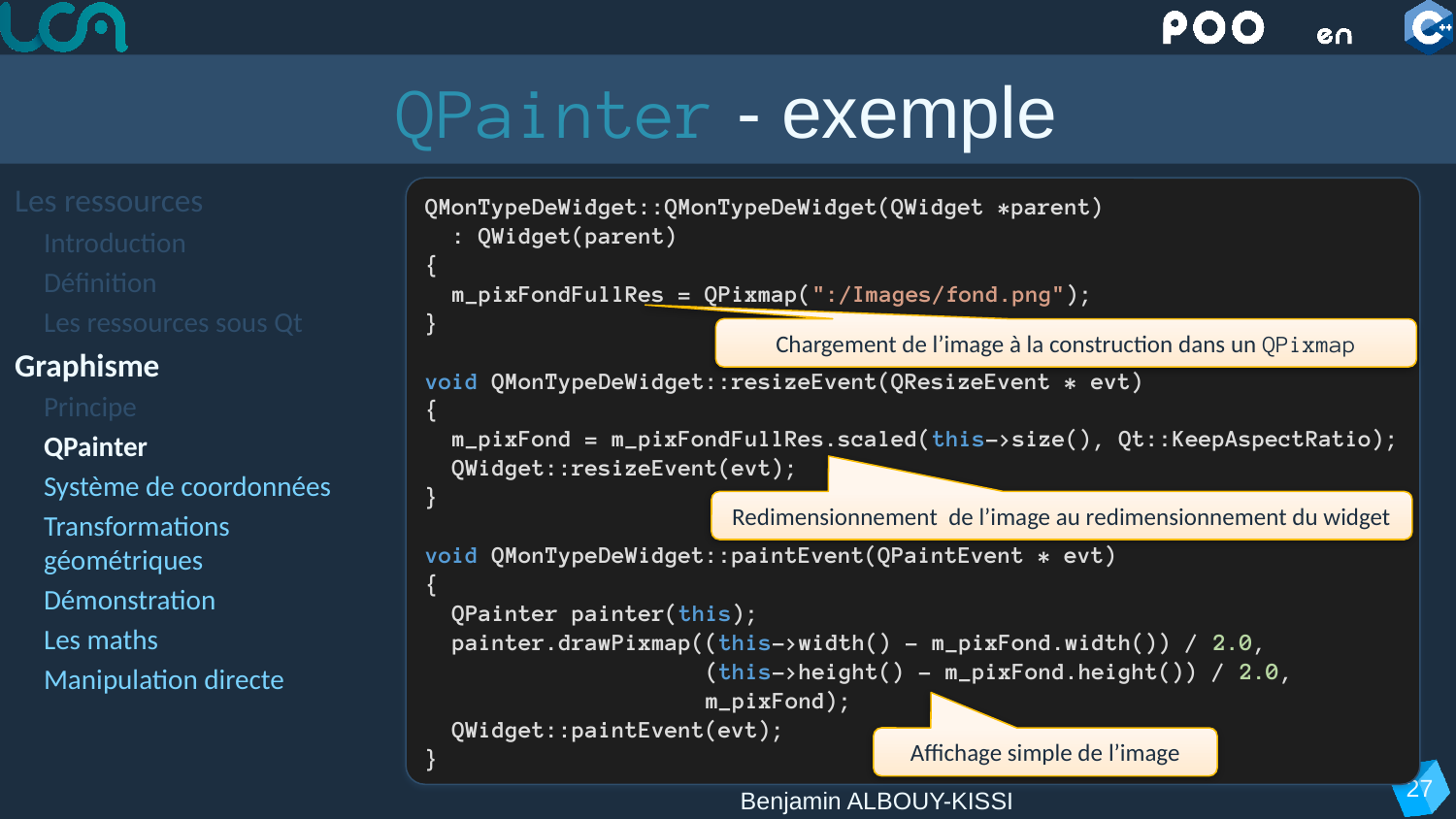

# QPainter - exemple
Les ressources
Introduction
Définition
Les ressources sous Qt
Graphisme
Principe
QPainter
Système de coordonnées
Transformations géométriques
Démonstration
Les maths
Manipulation directe
QMonTypeDeWidget::QMonTypeDeWidget(QWidget *parent)
  : QWidget(parent)
{
  m_pixFondFullRes = QPixmap(":/Images/fond.png");
}

void QMonTypeDeWidget::resizeEvent(QResizeEvent * evt)
{
  m_pixFond = m_pixFondFullRes.scaled(this->size(), Qt::KeepAspectRatio);
  QWidget::resizeEvent(evt);
}

void QMonTypeDeWidget::paintEvent(QPaintEvent * evt)
{
  QPainter painter(this);
  painter.drawPixmap((this->width() - m_pixFond.width()) / 2.0,
                     (this->height() - m_pixFond.height()) / 2.0,
                     m_pixFond);
  QWidget::paintEvent(evt);
}
Chargement de l’image à la construction dans un QPixmap
Redimensionnement  de l’image au redimensionnement du widget
Affichage simple de l’image
27
Benjamin ALBOUY-KISSI